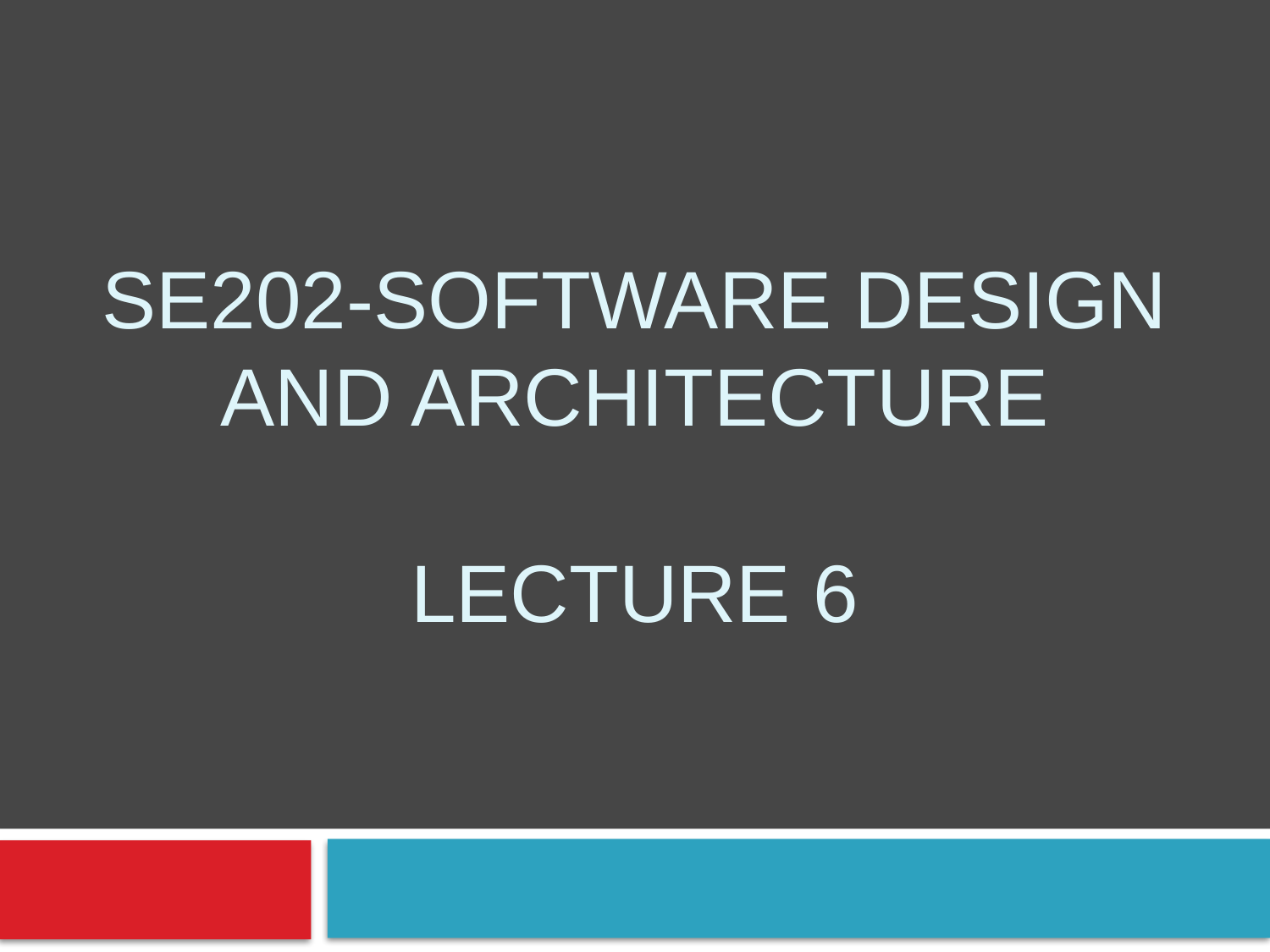

# SE202-SOFTWARE desIgn and archItecture LECTURE 6